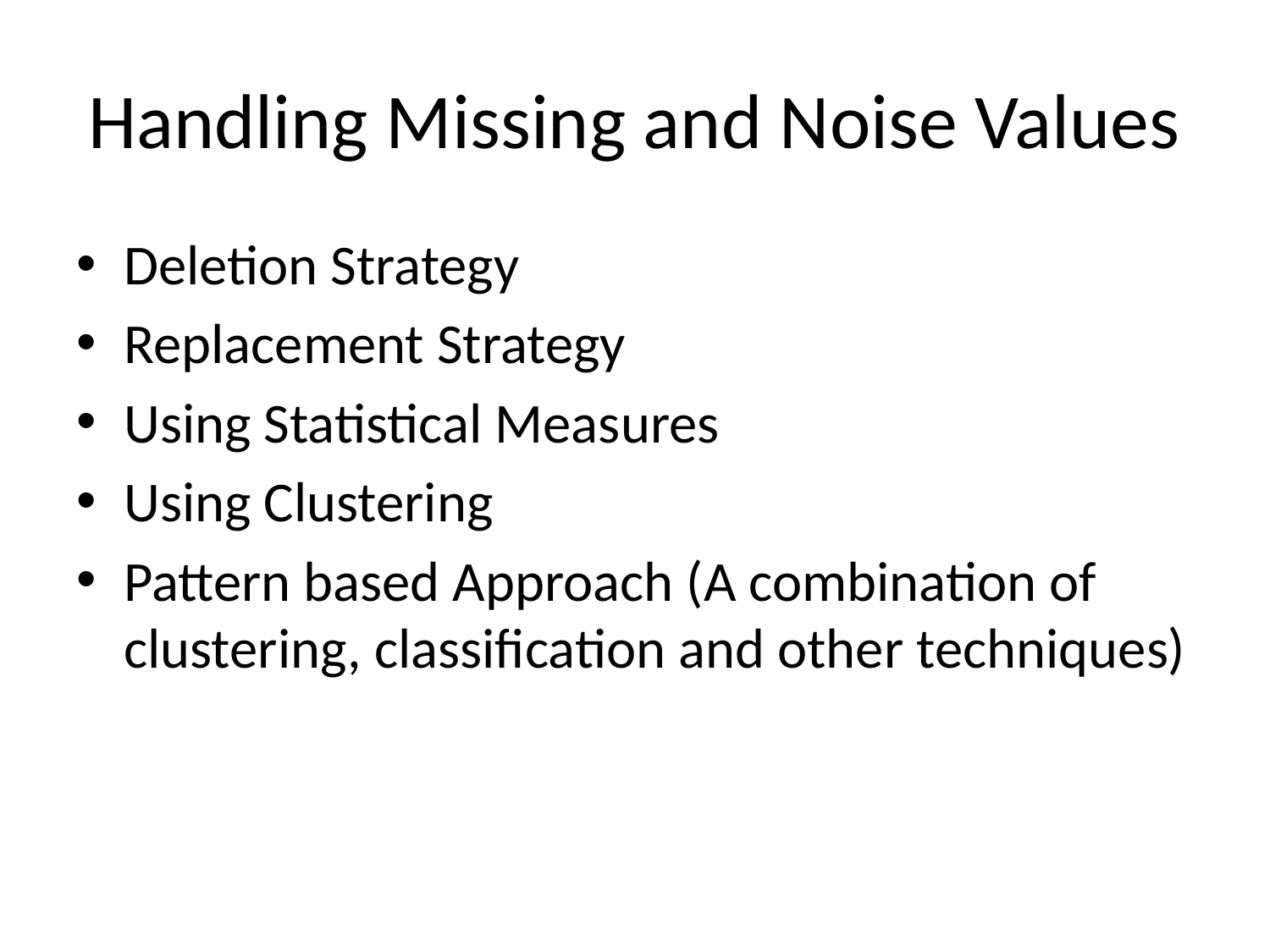

# Handling Missing and Noise Values
Deletion Strategy
Replacement Strategy
Using Statistical Measures
Using Clustering
Pattern based Approach (A combination of clustering, classification and other techniques)